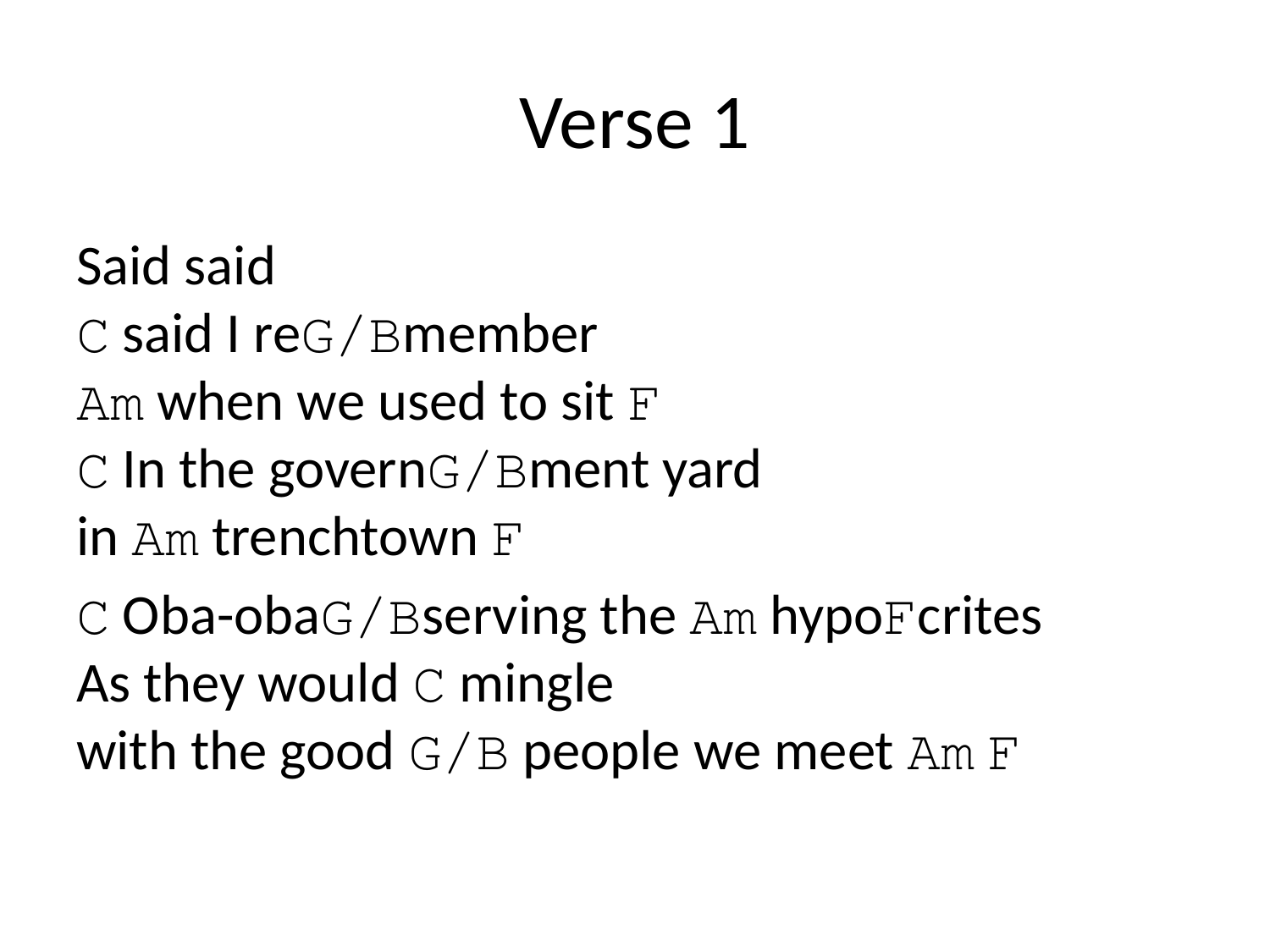

# Verse 1
Said said
C said I reG/Bmember
Am when we used to sit F
C In the governG/Bment yard
in Am trenchtown F
C Oba-obaG/Bserving the Am hypoFcrites
As they would C mingle
with the good G/B people we meet Am F